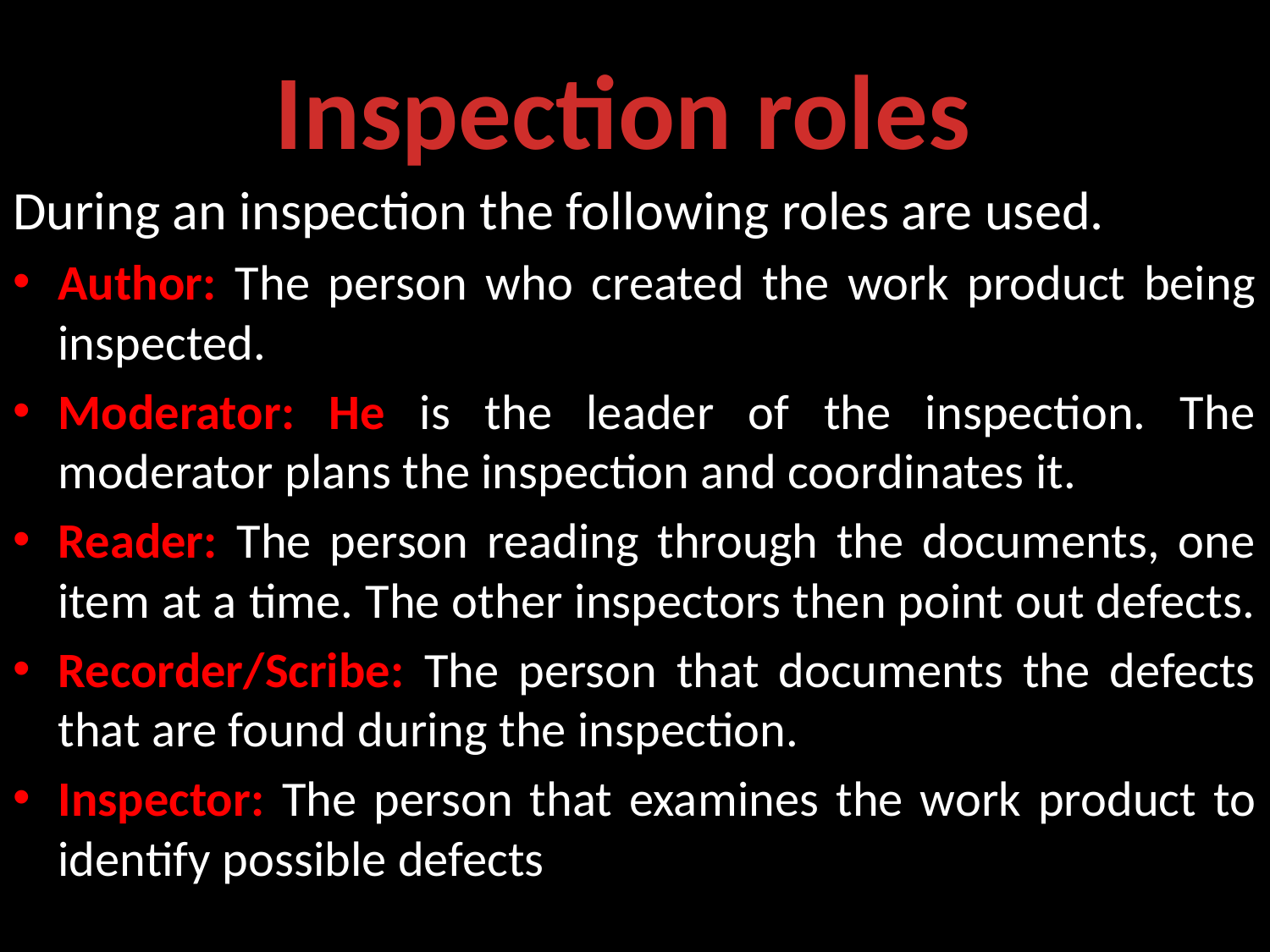

# Inspection roles
During an inspection the following roles are used.
Author: The person who created the work product being inspected.
Moderator: He is the leader of the inspection. The moderator plans the inspection and coordinates it.
Reader: The person reading through the documents, one item at a time. The other inspectors then point out defects.
Recorder/Scribe: The person that documents the defects that are found during the inspection.
Inspector: The person that examines the work product to identify possible defects